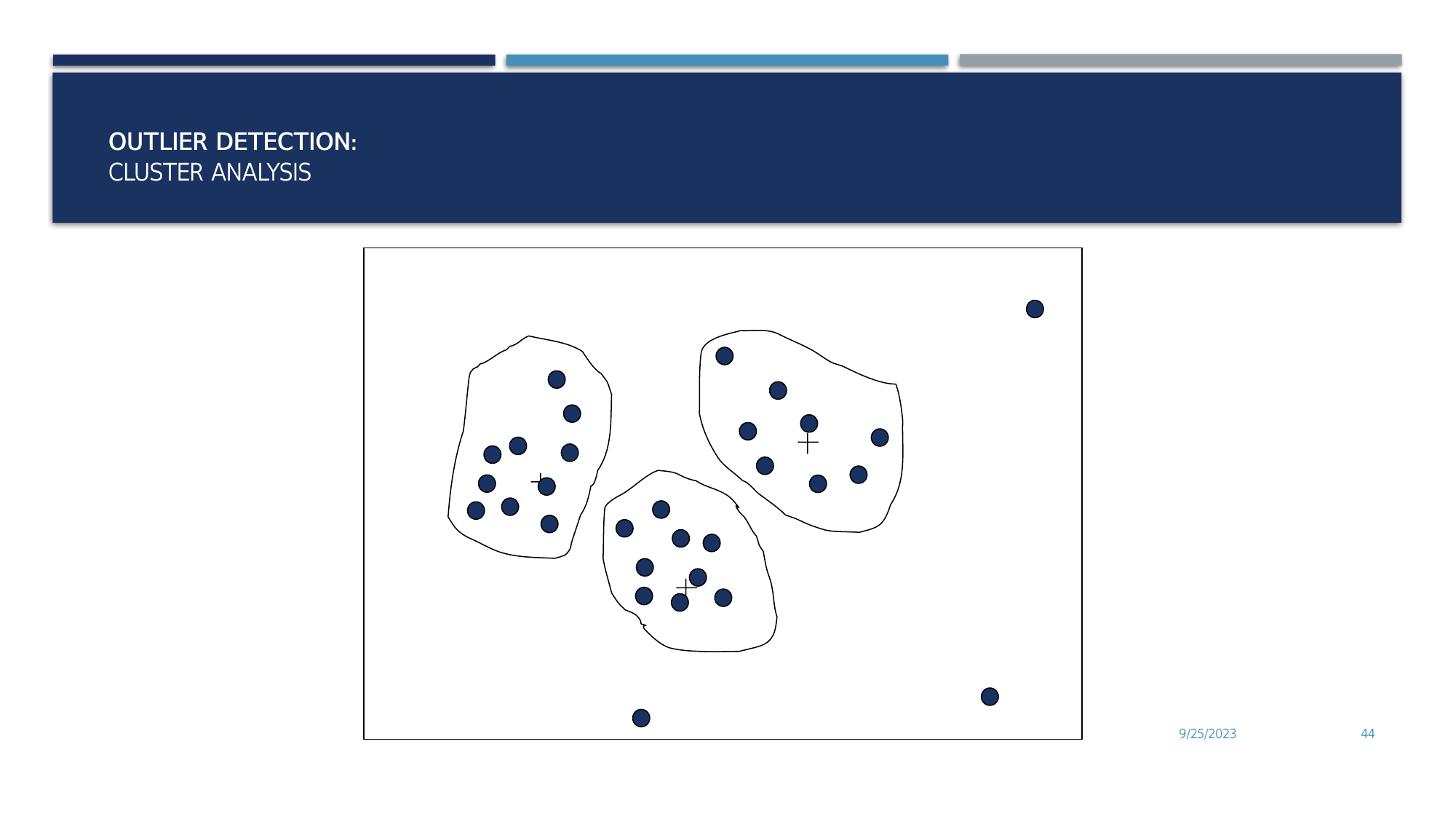

# Outlier detection: Cluster Analysis

9/25/2023
44